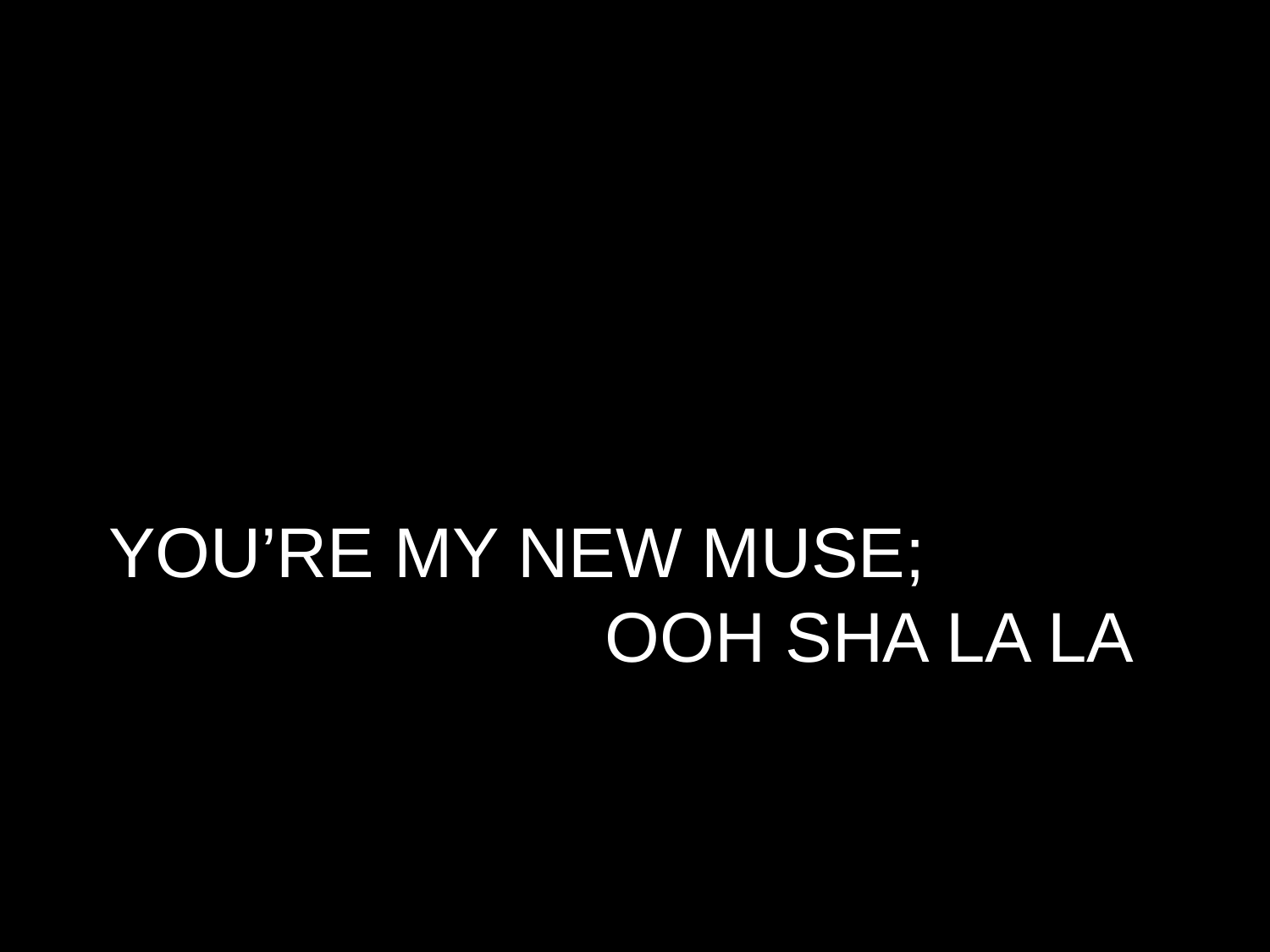

# YOU’RE MY NEW MUSE;                                     OOH SHA LA LA